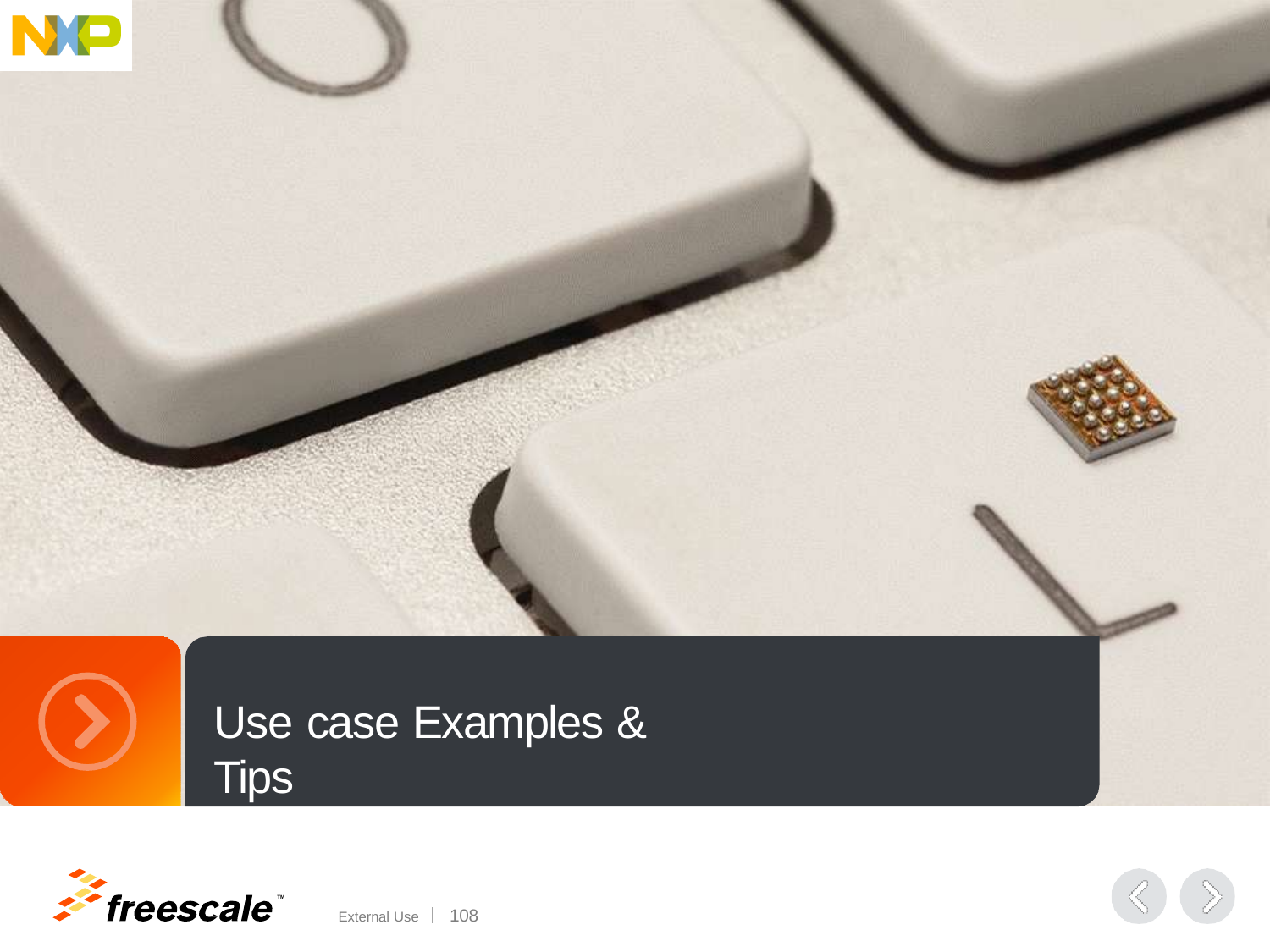

Use case Examples & Tips

TM
External Use	108